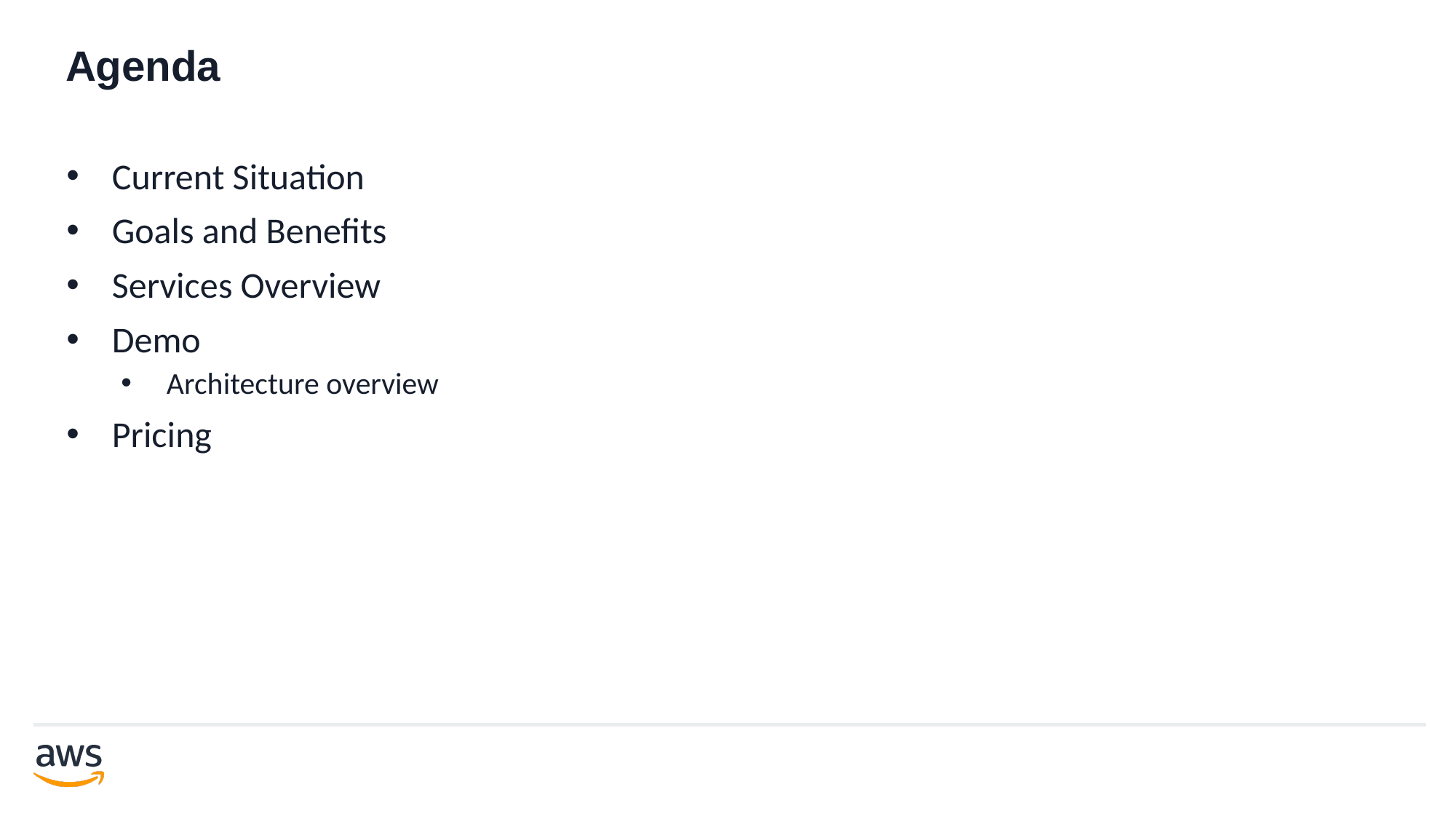

# Agenda

Current Situation
Goals and Benefits
Services Overview
Demo
Architecture overview
Pricing